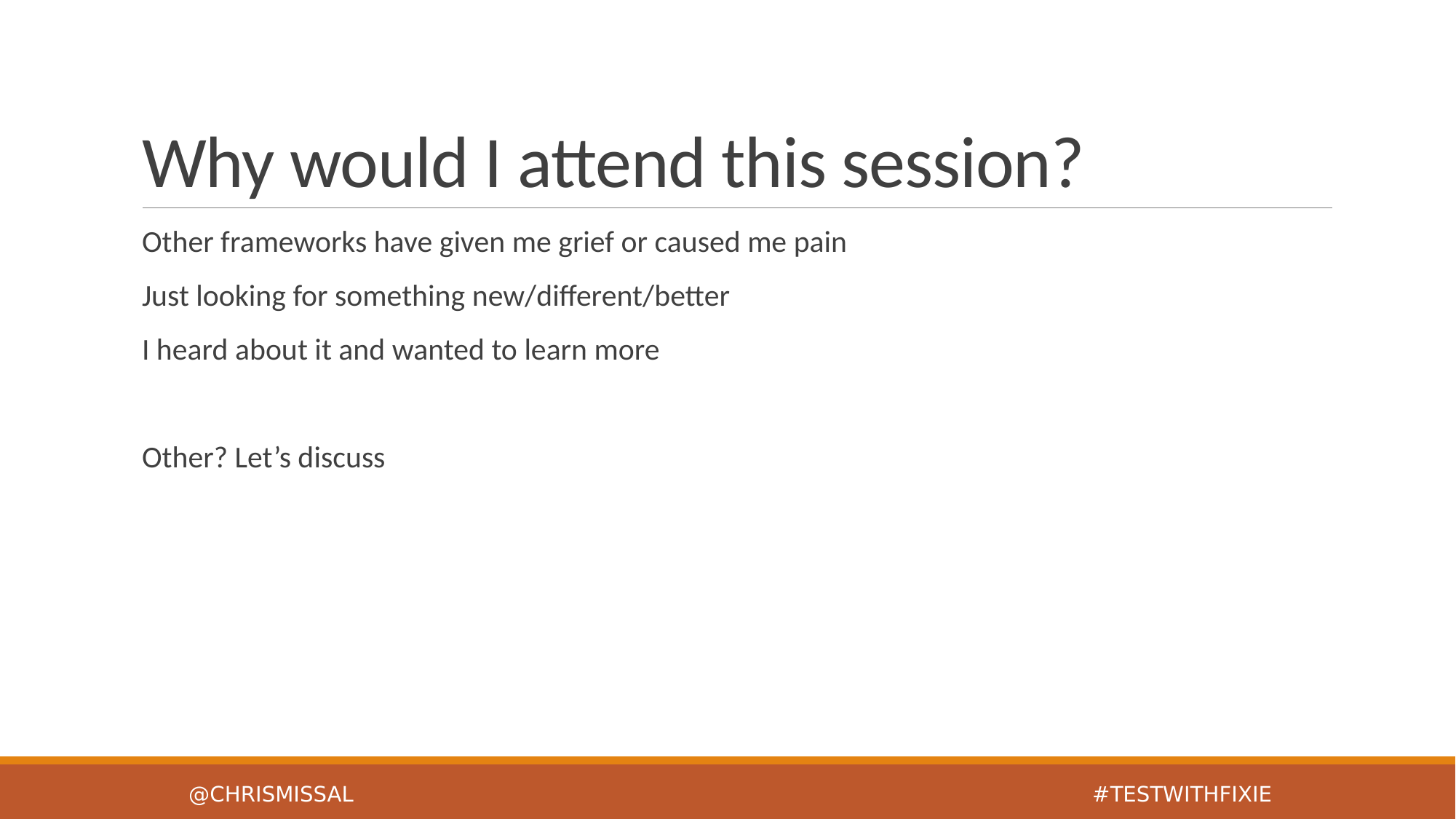

# Why would I attend this session?
Other frameworks have given me grief or caused me pain
Just looking for something new/different/better
I heard about it and wanted to learn more

Other? Let’s discuss
@ChrisMissal                                                                                                              #testwithfixie